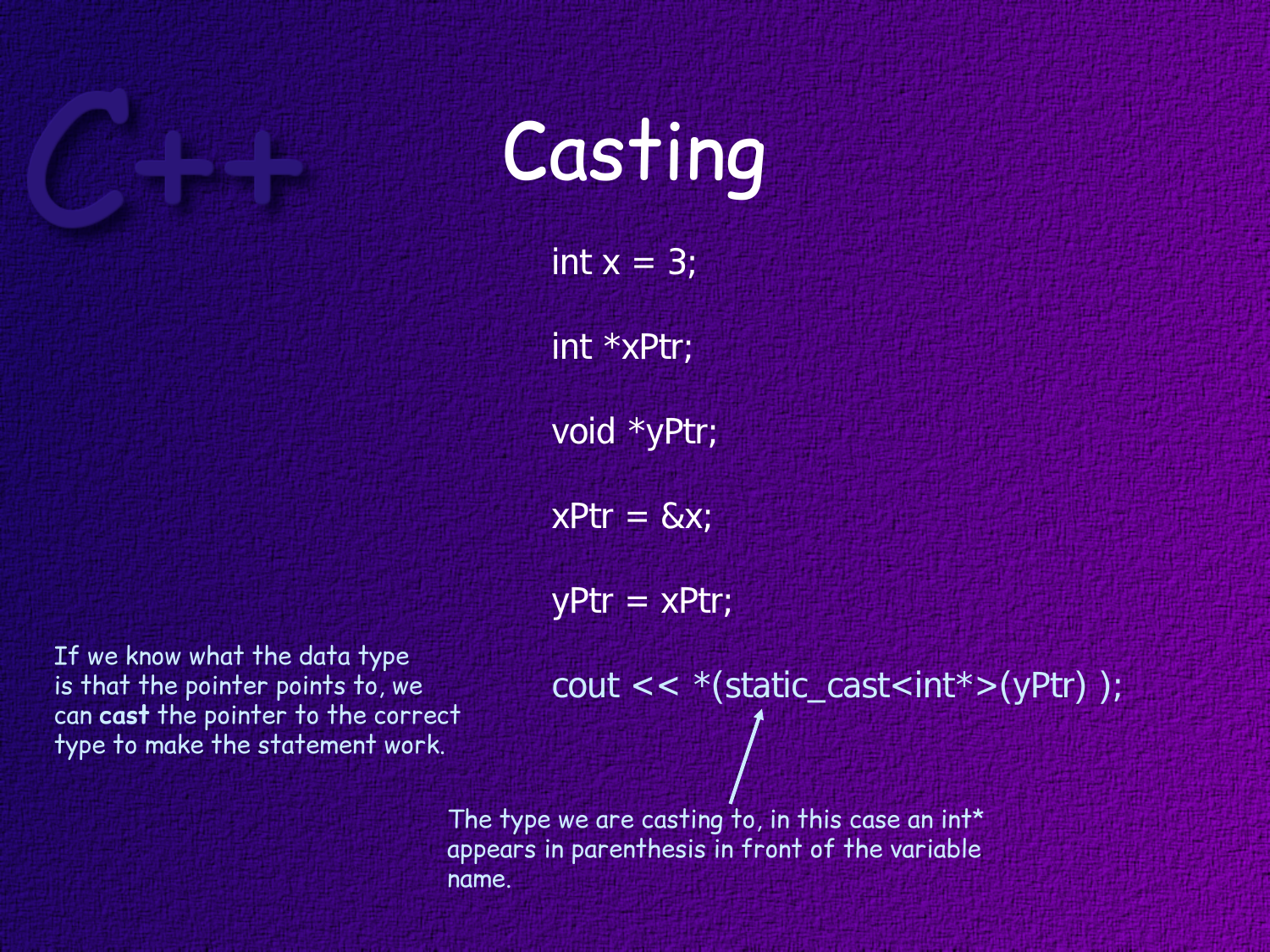

# Casting
int x = 3;

int *xPtr;

void *yPtr;

xPtr = &x;

yPtr = xPtr;

cout << *(static_cast<int*>(yPtr) );
If we know what the data type
is that the pointer points to, we
can cast the pointer to the correct
type to make the statement work.

The type we are casting to, in this case an int*
appears in parenthesis in front of the variable
name.